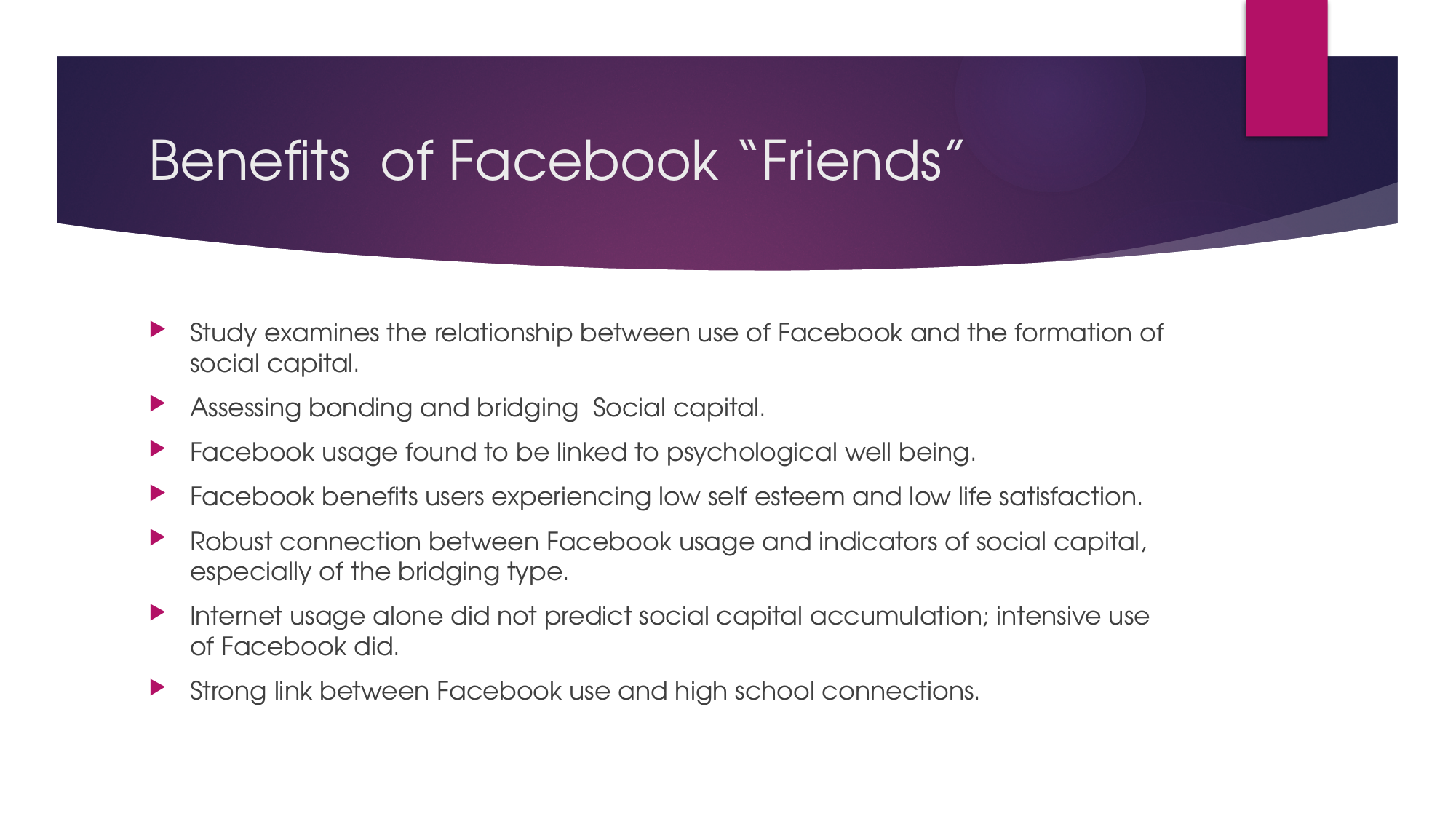

# Benefits  of Facebook “Friends”
Study examines the relationship between use of Facebook and the formation of social capital.
Assessing bonding and bridging  Social capital.
Facebook usage found to be linked to psychological well being.
Facebook benefits users experiencing low self esteem and low life satisfaction.
Robust connection between Facebook usage and indicators of social capital, especially of the bridging type.
Internet usage alone did not predict social capital accumulation; intensive use of Facebook did.
Strong link between Facebook use and high school connections.